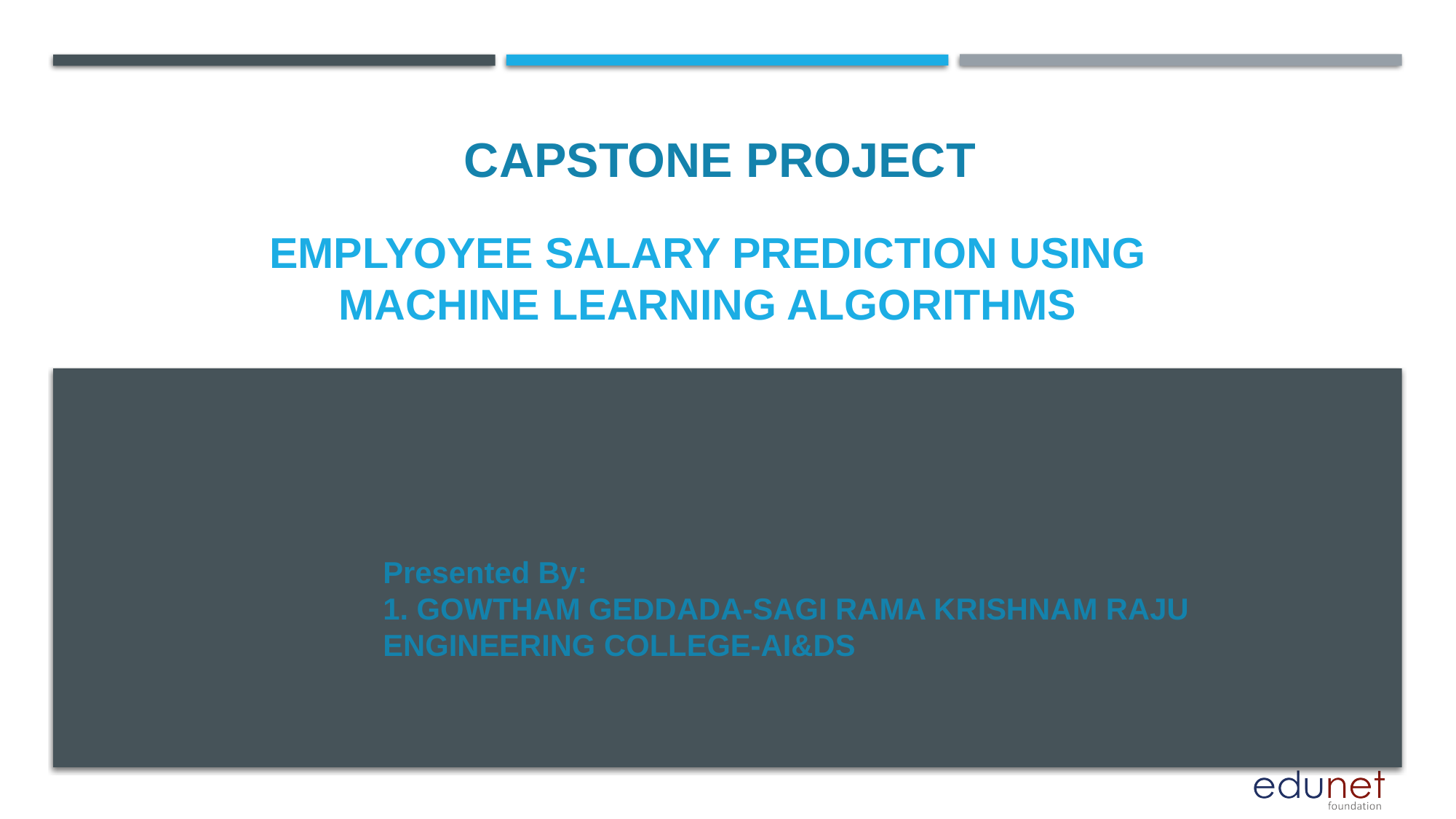

CAPSTONE PROJECT
# EMPLYOYEE SALARY PREDICTION USING MACHINE LEARNING ALGORITHMS
Presented By:
1. GOWTHAM GEDDADA-SAGI RAMA KRISHNAM RAJU ENGINEERING COLLEGE-AI&DS